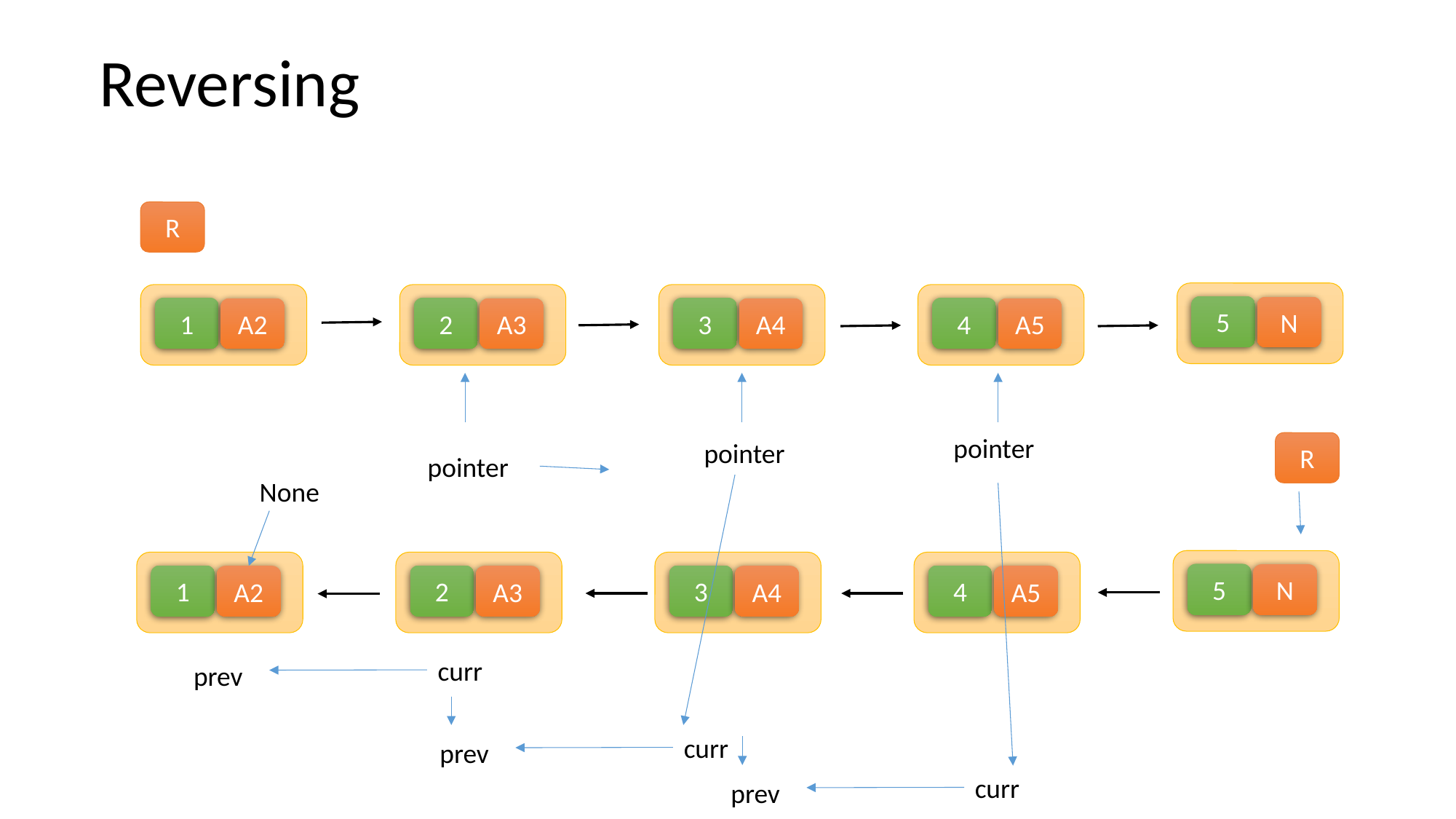

# Reversing
R

5
N
1
2
3
4
A2
A3
A4
A5
pointer
pointer
R
pointer
None

5
N
1
2
3
4
A2
A3
A4
A5
curr
prev
curr
prev
curr
prev